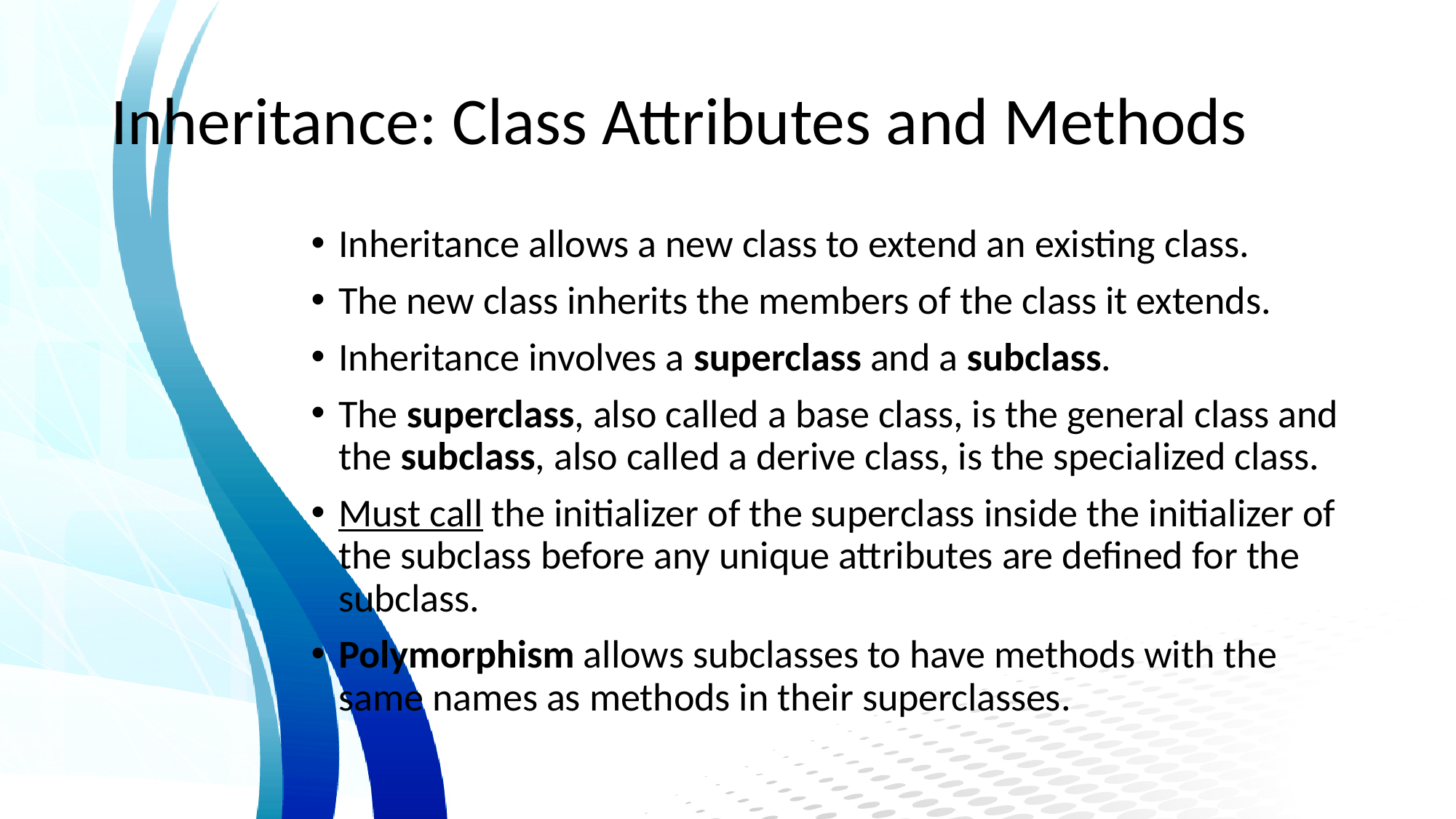

# Inheritance: Class Attributes and Methods
Inheritance allows a new class to extend an existing class.
The new class inherits the members of the class it extends.
Inheritance involves a superclass and a subclass.
The superclass, also called a base class, is the general class and the subclass, also called a derive class, is the specialized class.
Must call the initializer of the superclass inside the initializer of the subclass before any unique attributes are defined for the subclass.
Polymorphism allows subclasses to have methods with the same names as methods in their superclasses.